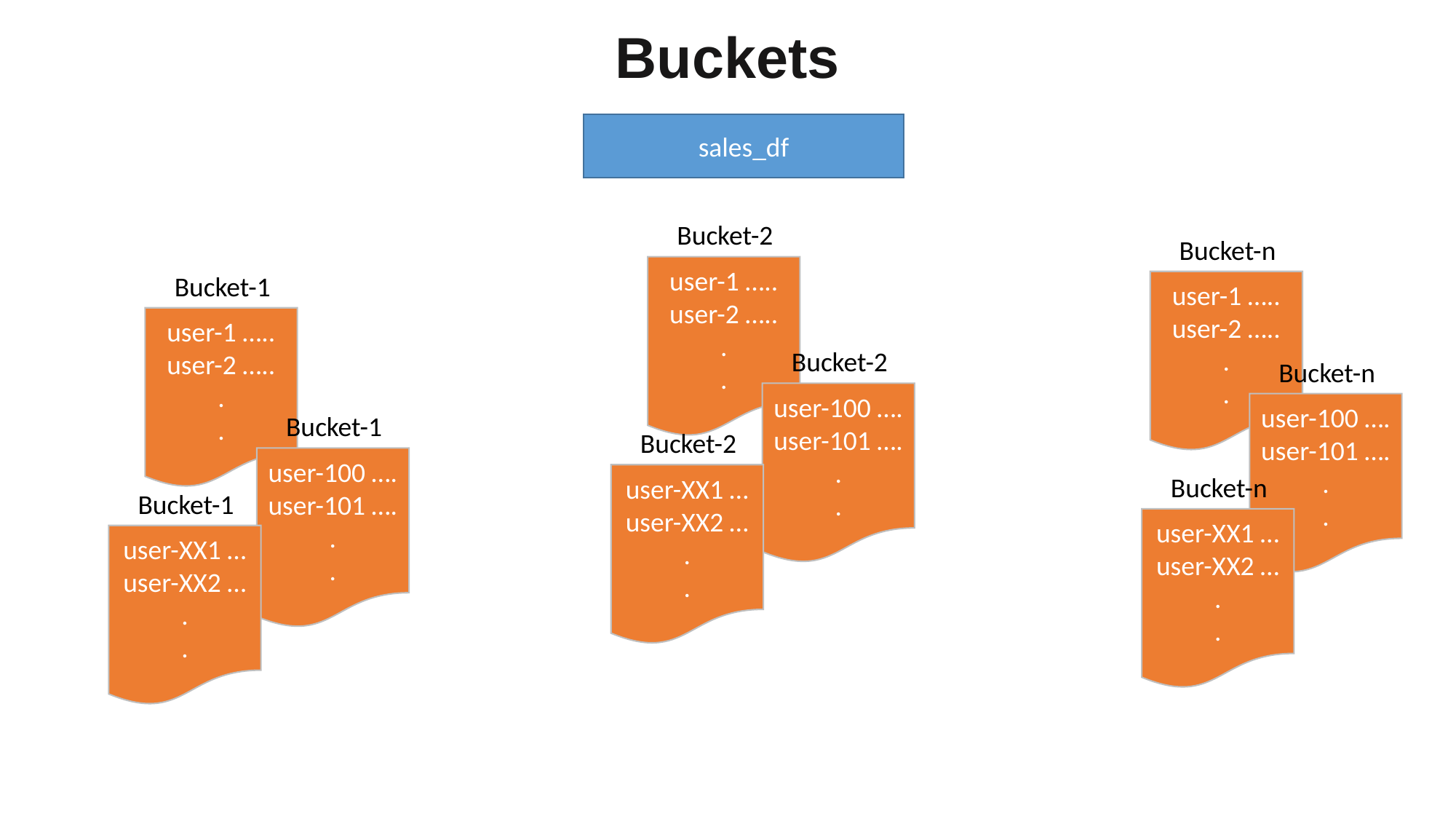

# Buckets
sales_df
Bucket-2
user-1 …..
user-2 …..
.
.
Bucket-n
user-1 …..
user-2 …..
.
.
Bucket-1
user-1 …..
user-2 …..
.
.
Bucket-2
user-100 ….
user-101 ….
.
.
Bucket-n
user-100 ….
user-101 ….
.
.
Bucket-1
user-100 ….
user-101 ….
.
.
Bucket-2
user-XX1 …
user-XX2 …
.
.
Bucket-n
user-XX1 …
user-XX2 …
.
.
Bucket-1
user-XX1 …
user-XX2 …
.
.